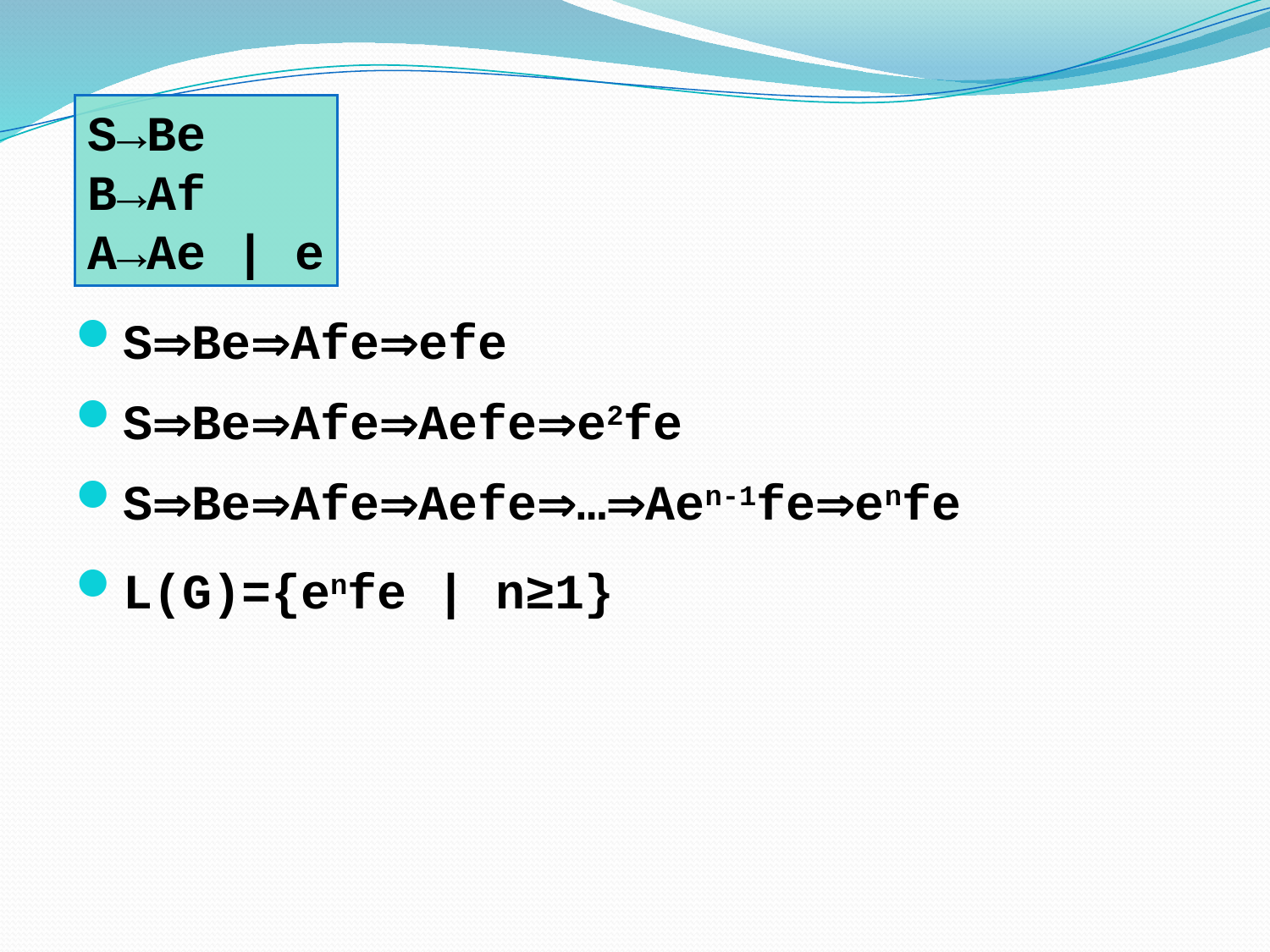

S→Be
B→Af
A→Ae | e
S⇒Be⇒Afe⇒efe
S⇒Be⇒Afe⇒Aefe⇒e2fe
S⇒Be⇒Afe⇒Aefe⇒…⇒Aen-1fe⇒enfe
L(G)={enfe | n≥1}